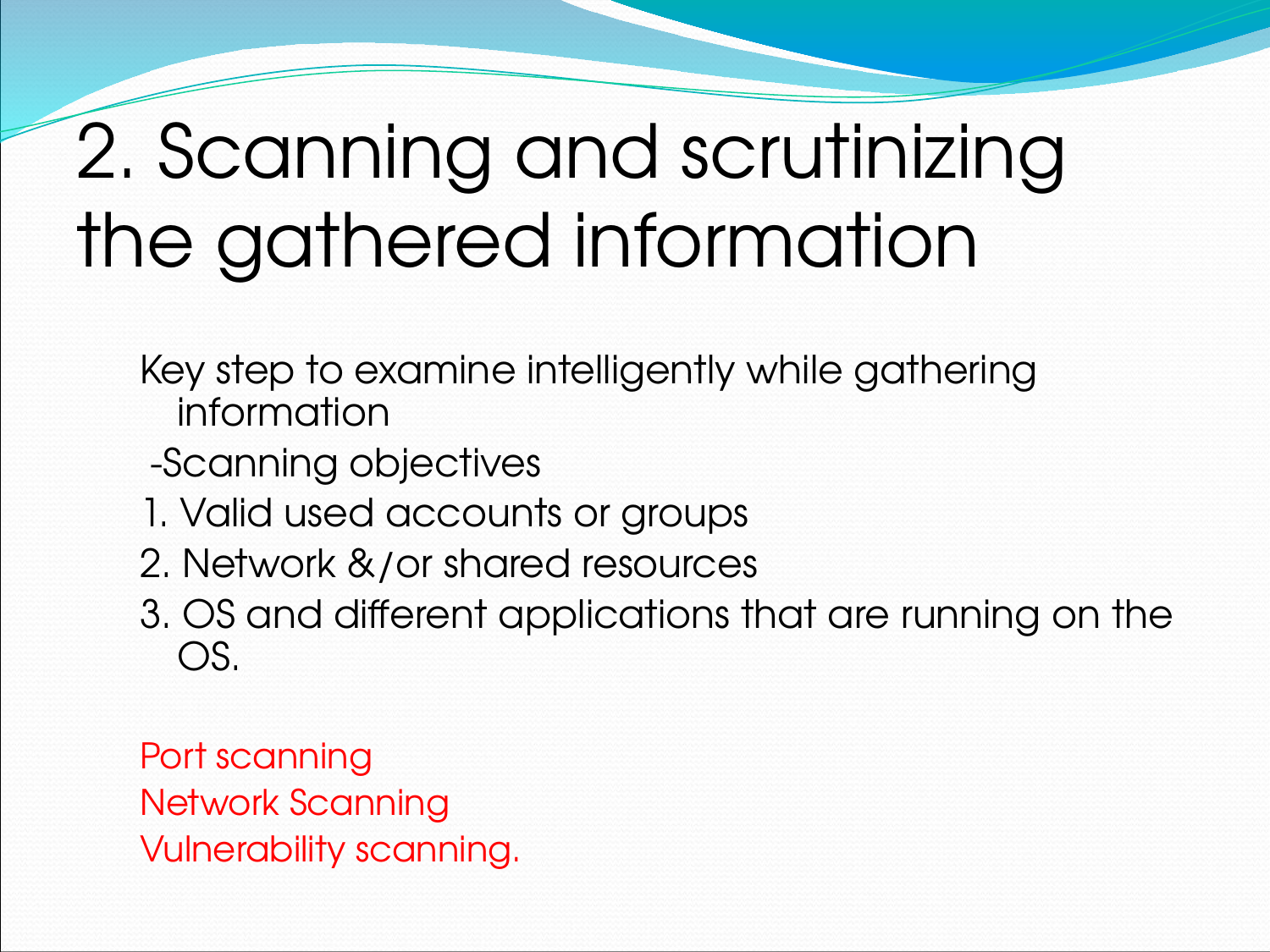

# 2. Scanning and scrutinizing the gathered information
Key step to examine intelligently while gathering information
 -Scanning objectives
1. Valid used accounts or groups
2. Network &/or shared resources
3. OS and different applications that are running on the OS.

Port scanning
Network Scanning
Vulnerability scanning.